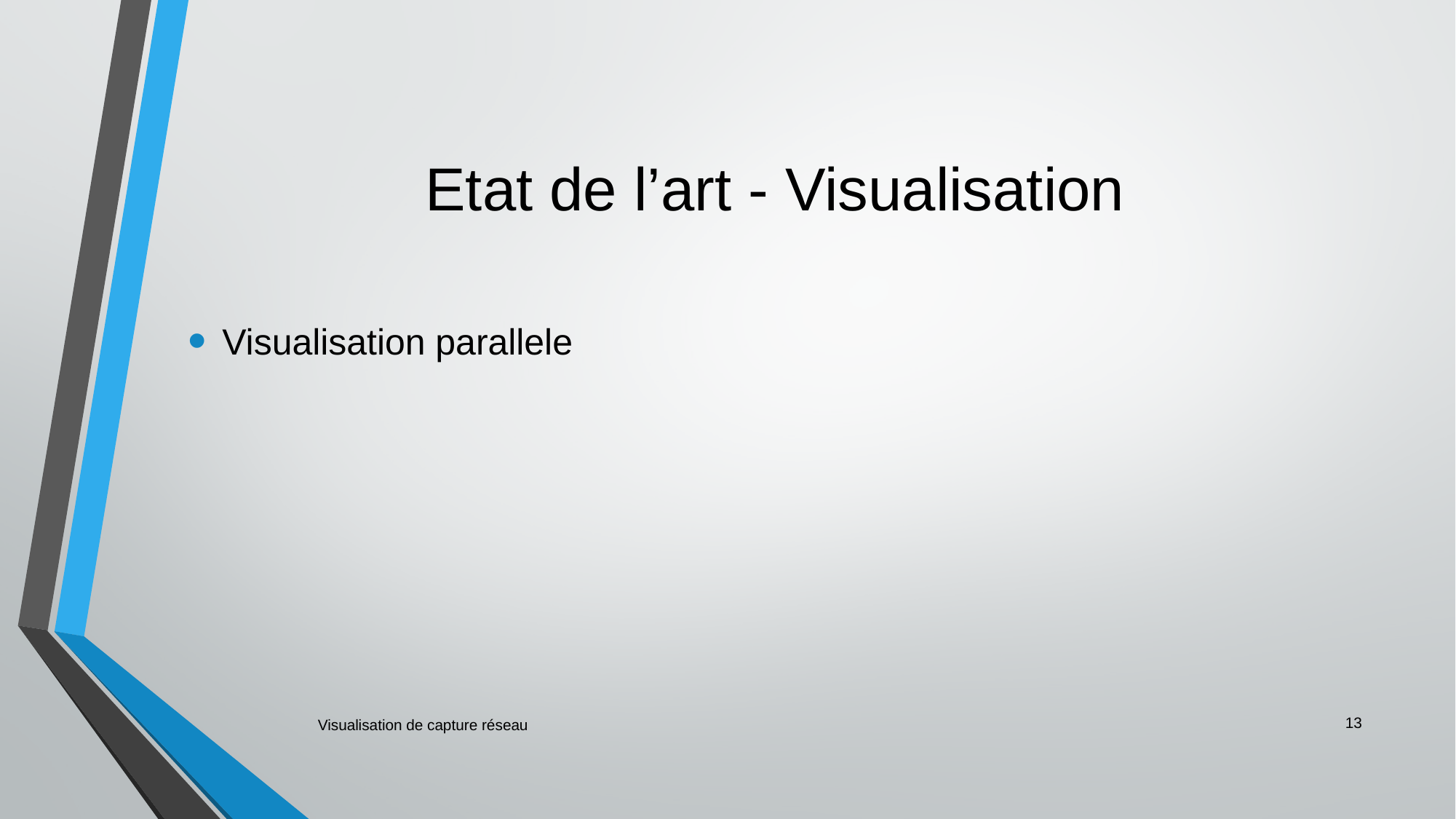

# Etat de l’art - Visualisation
Visualisation parallele

13
Visualisation de capture réseau